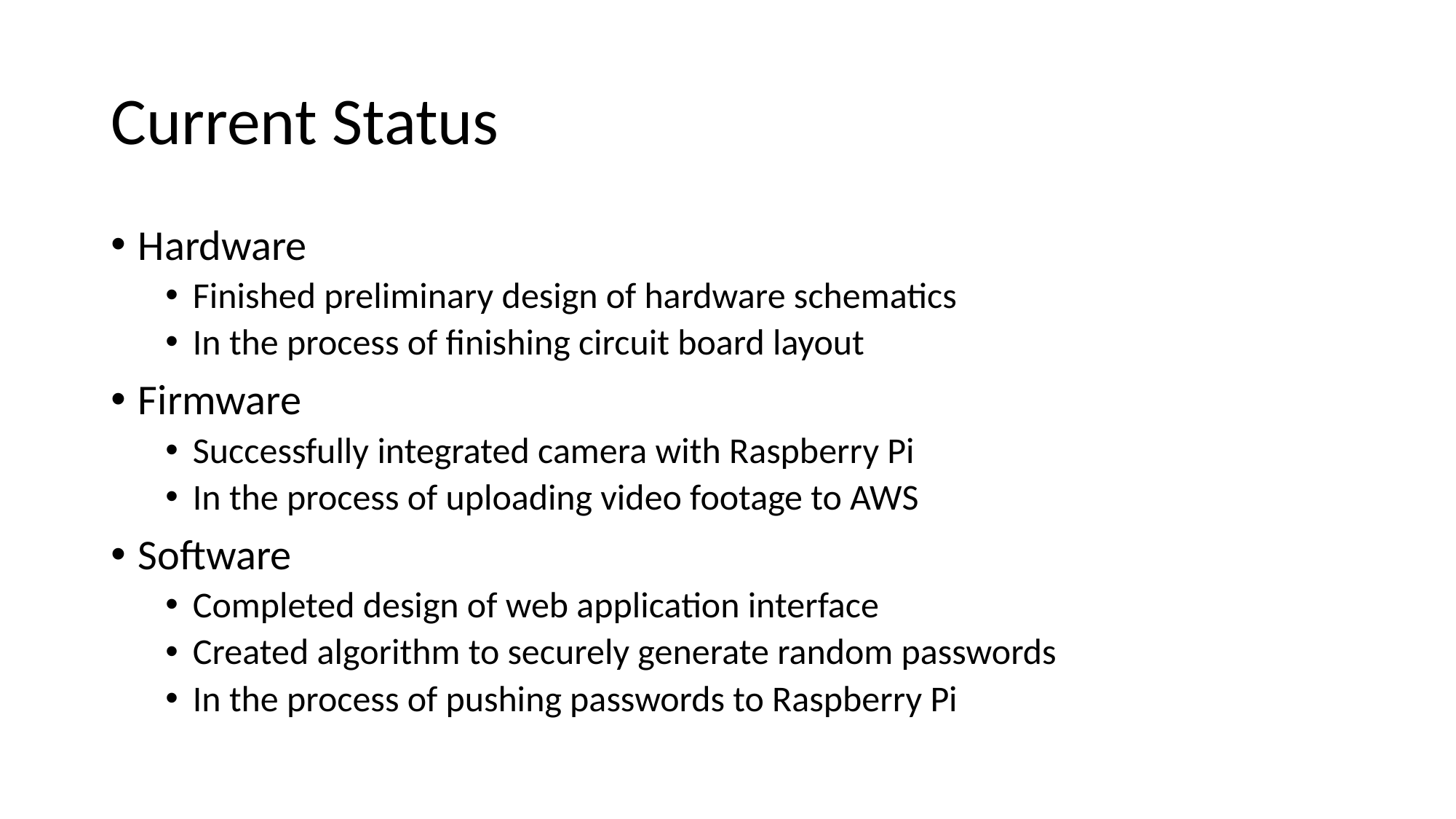

# Current Status
Hardware
Finished preliminary design of hardware schematics
In the process of finishing circuit board layout
Firmware
Successfully integrated camera with Raspberry Pi
In the process of uploading video footage to AWS
Software
Completed design of web application interface
Created algorithm to securely generate random passwords
In the process of pushing passwords to Raspberry Pi